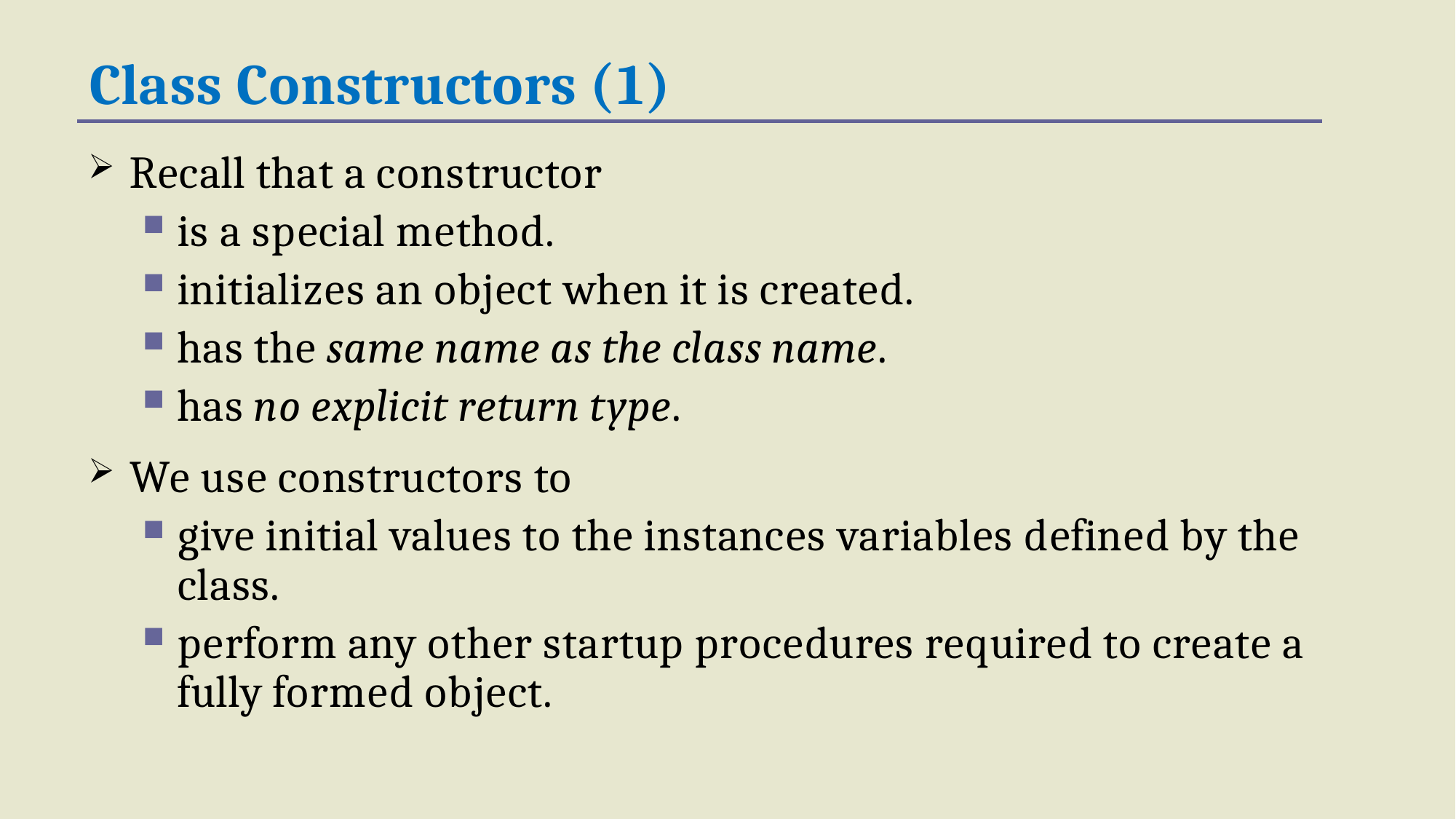

Class Constructors (1)
Recall that a constructor
is a special method.
initializes an object when it is created.
has the same name as the class name.
has no explicit return type.
We use constructors to
give initial values to the instances variables defined by the class.
perform any other startup procedures required to create a fully formed object.